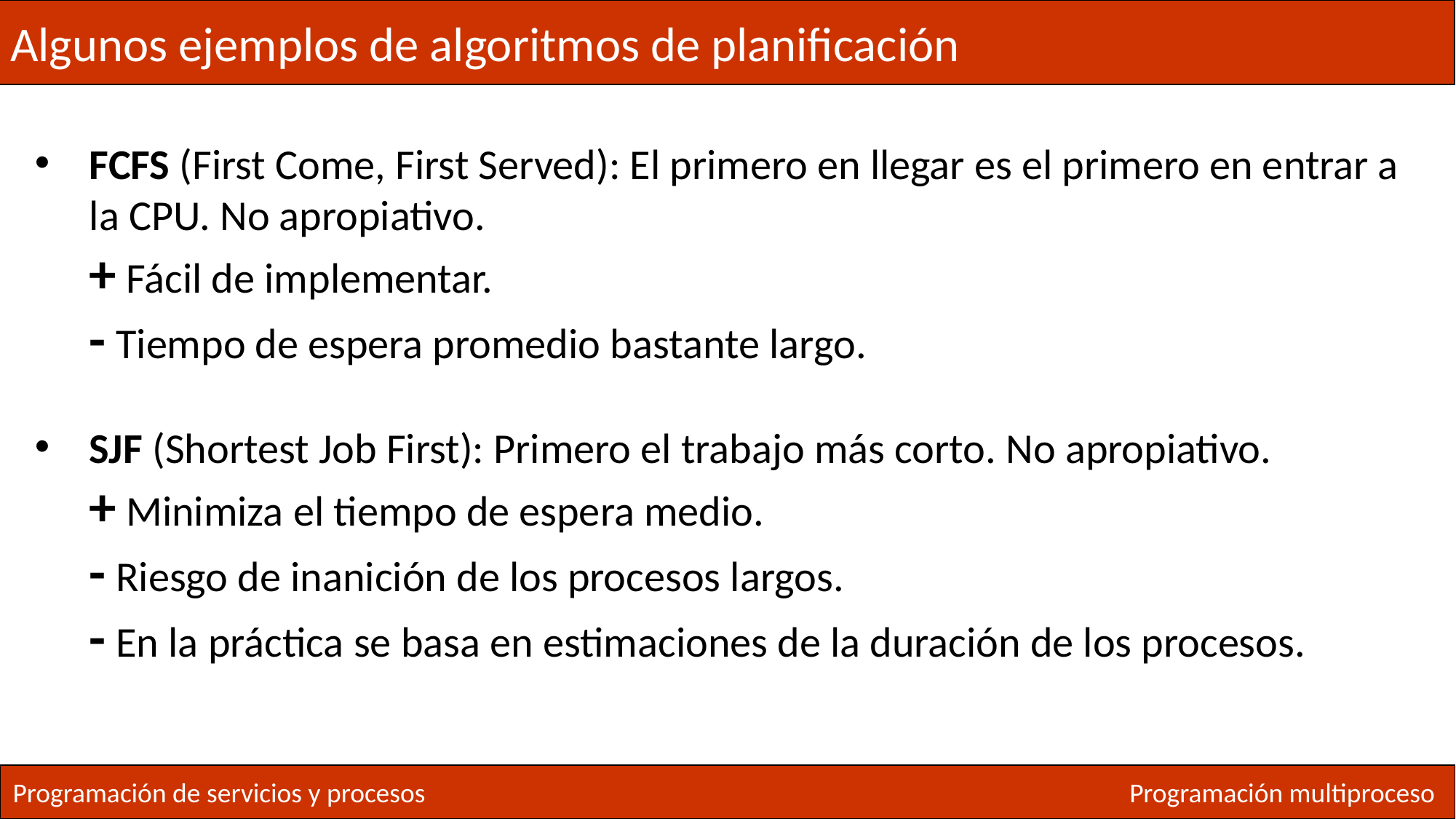

Algunos ejemplos de algoritmos de planificación
FCFS (First Come, First Served): El primero en llegar es el primero en entrar a la CPU. No apropiativo.
+ Fácil de implementar.
- Tiempo de espera promedio bastante largo.

SJF (Shortest Job First): Primero el trabajo más corto. No apropiativo.
+ Minimiza el tiempo de espera medio.
- Riesgo de inanición de los procesos largos.
- En la práctica se basa en estimaciones de la duración de los procesos.

Programación de servicios y procesos
Programación multiproceso